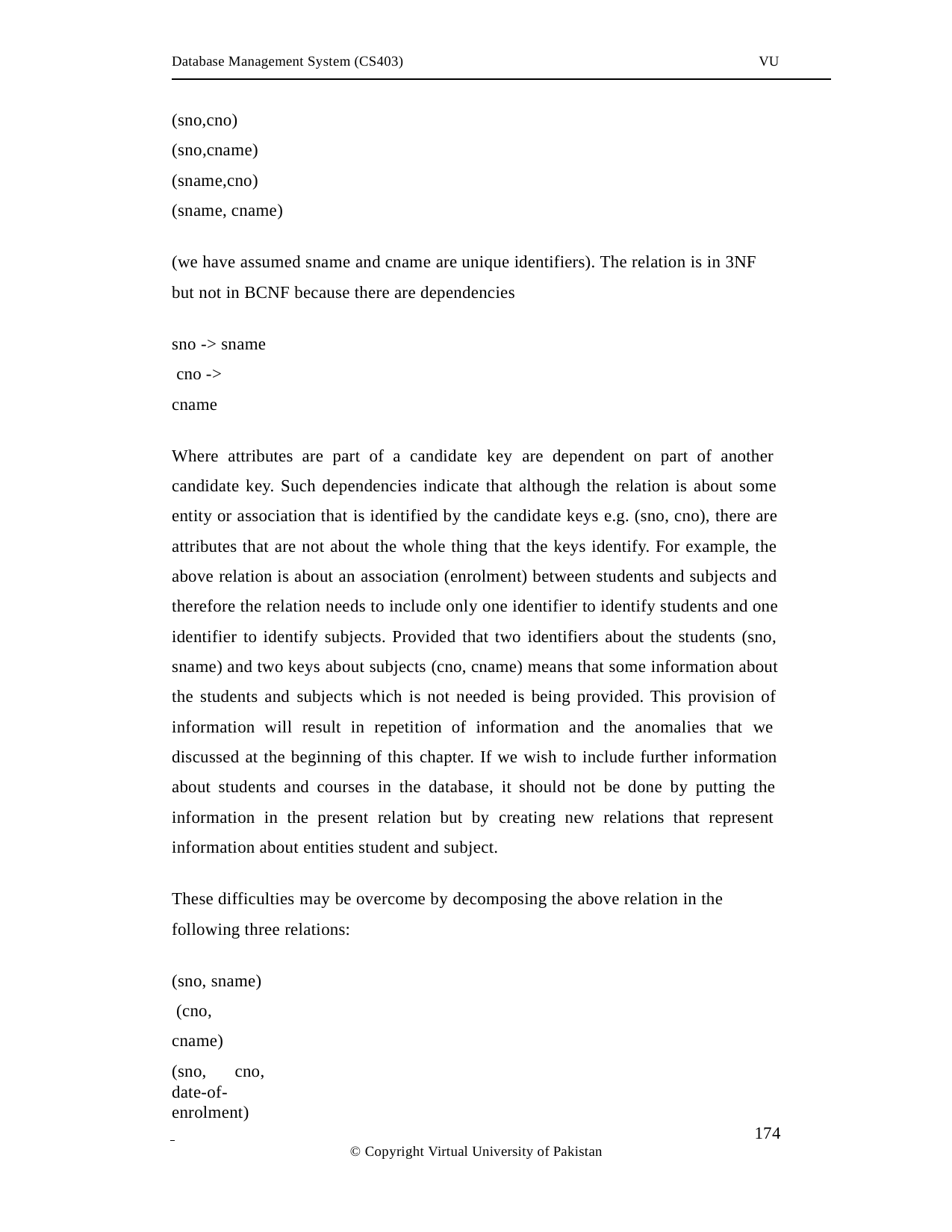

Database Management System (CS403)
VU

(sno,cno)  (sno,cname)
(sname,cno)  (sname, cname)

(we have assumed sname and cname are unique identifiers). The relation is in 3NF  but not in BCNF because there are dependencies

sno -> sname  cno -> cname

Where attributes are part of a candidate key are dependent on part of another  candidate key. Such dependencies indicate that although the relation is about some  entity or association that is identified by the candidate keys e.g. (sno, cno), there are  attributes that are not about the whole thing that the keys identify. For example, the  above relation is about an association (enrolment) between students and subjects and  therefore the relation needs to include only one identifier to identify students and one  identifier to identify subjects. Provided that two identifiers about the students (sno,  sname) and two keys about subjects (cno, cname) means that some information about  the students and subjects which is not needed is being provided. This provision of  information will result in repetition of information and the anomalies that we  discussed at the beginning of this chapter. If we wish to include further information  about students and courses in the database, it should not be done by putting the  information in the present relation but by creating new relations that represent  information about entities student and subject.

These difficulties may be overcome by decomposing the above relation in the  following three relations:

(sno, sname)  (cno, cname)
(sno, cno, date-of-enrolment)
 	174
© Copyright Virtual University of Pakistan